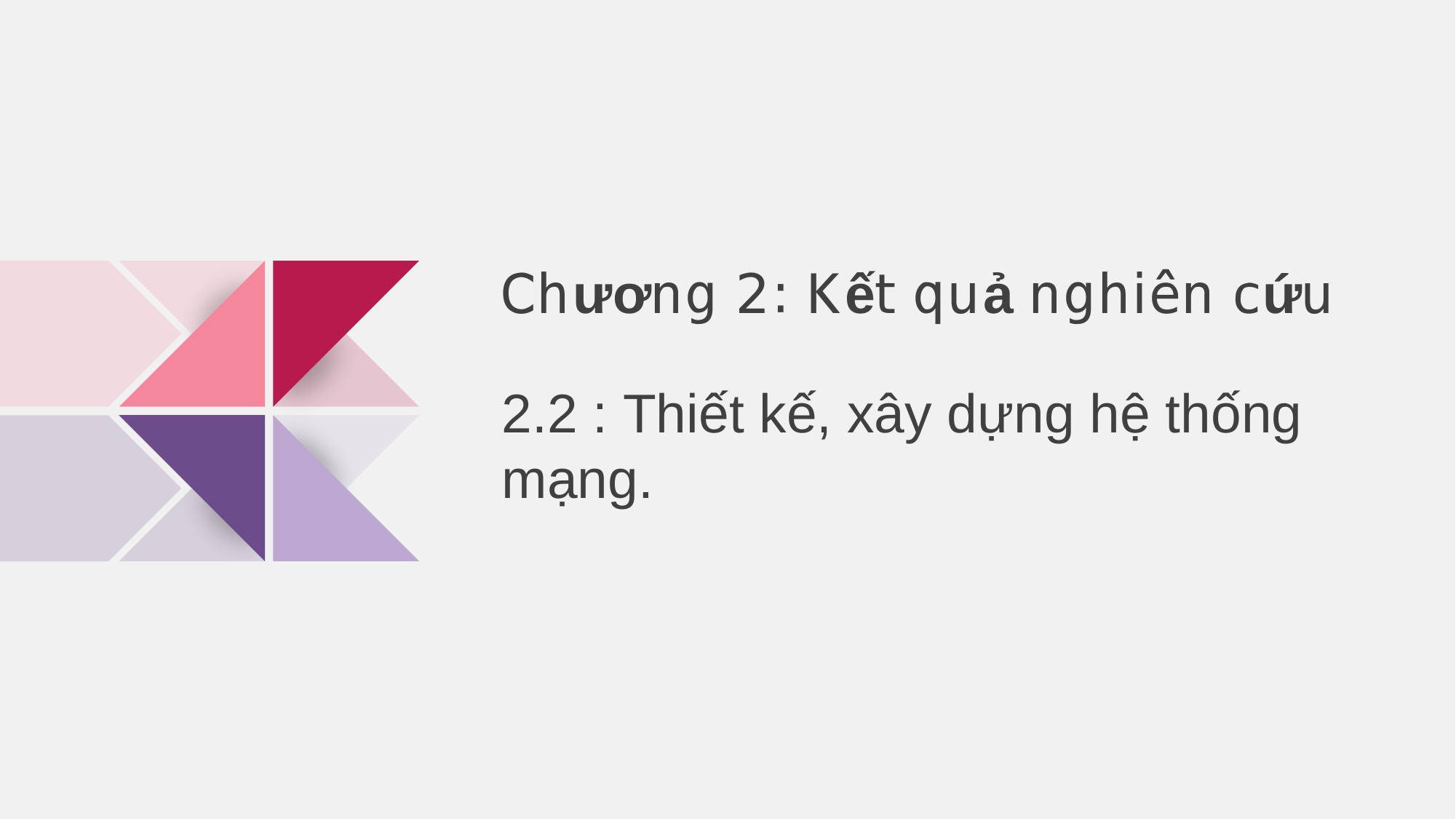

Chương 2: Kết quả nghiên cứu
2.2 : Thiết kế, xây dựng hệ thống mạng.